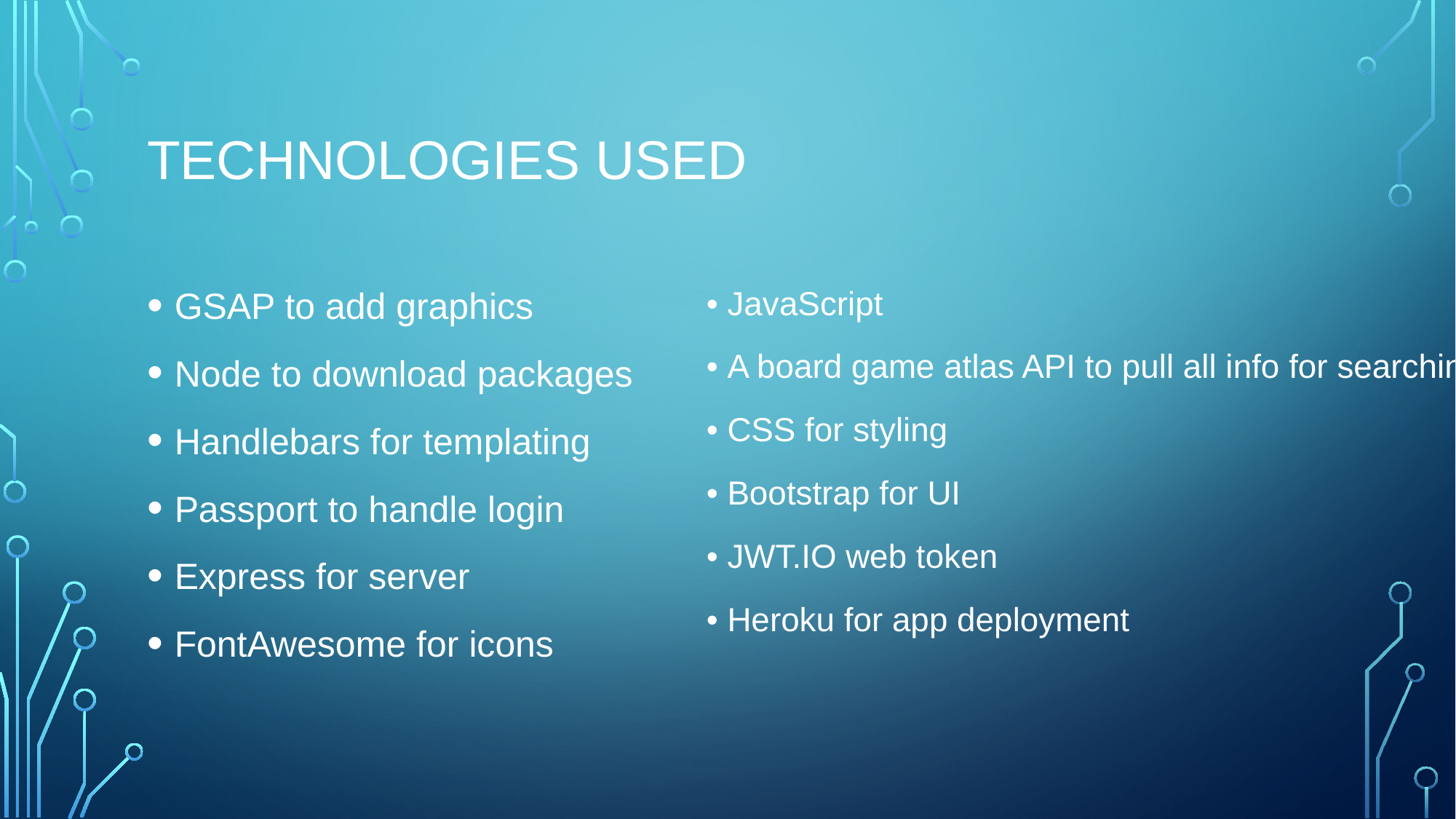

# Technologies Used
GSAP to add graphics
Node to download packages
Handlebars for templating
Passport to handle login
Express for server
FontAwesome for icons
• JavaScript
• A board game atlas API to pull all info for searching
• CSS for styling
• Bootstrap for UI
• JWT.IO web token
• Heroku for app deployment